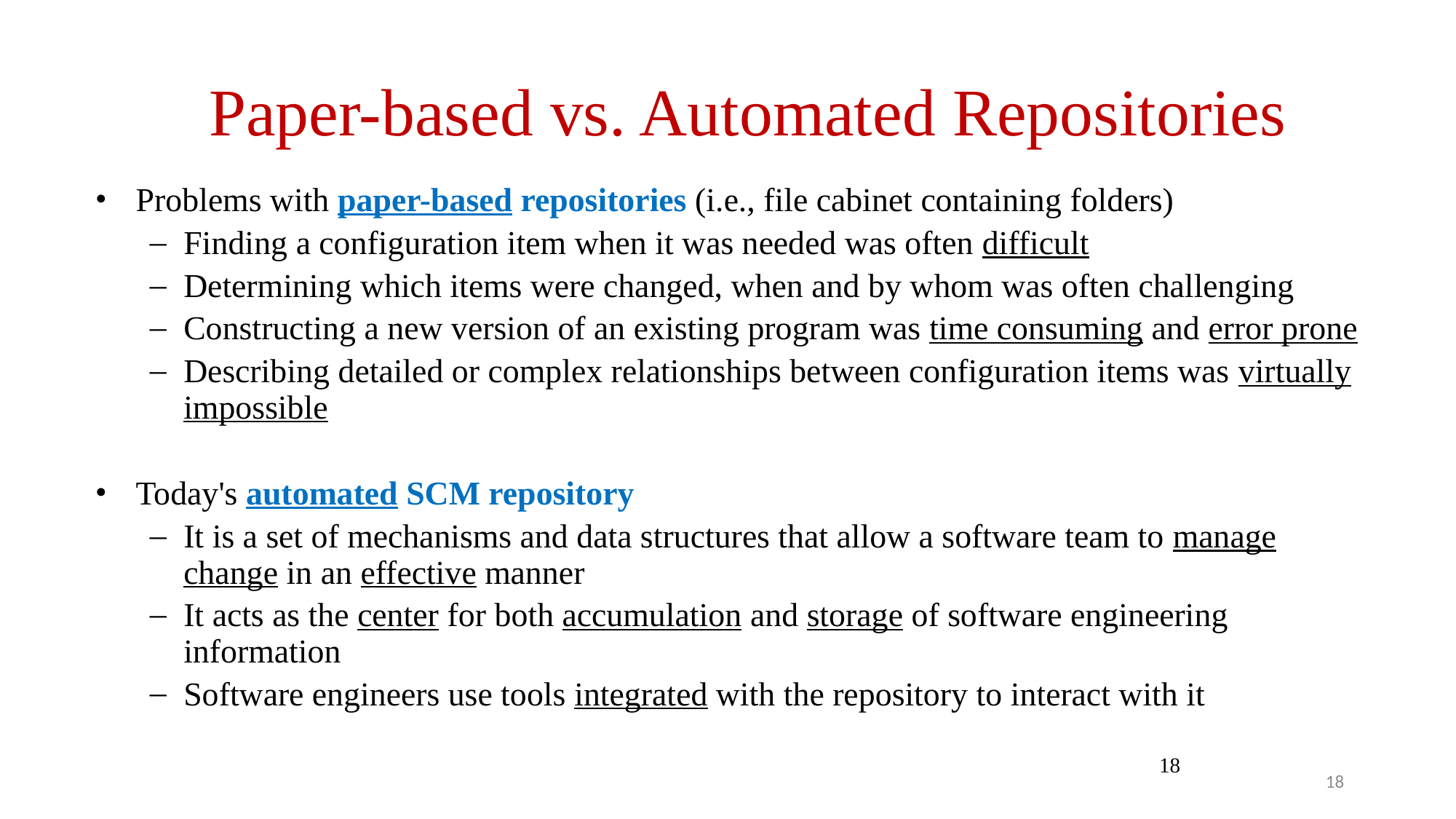

Paper-based vs. Automated Repositories
Problems with paper-based repositories (i.e., file cabinet containing folders)
Finding a configuration item when it was needed was often difficult
Determining which items were changed, when and by whom was often challenging
Constructing a new version of an existing program was time consuming and error prone
Describing detailed or complex relationships between configuration items was virtually impossible

Today's automated SCM repository
It is a set of mechanisms and data structures that allow a software team to manage change in an effective manner
It acts as the center for both accumulation and storage of software engineering information
Software engineers use tools integrated with the repository to interact with it
18
18